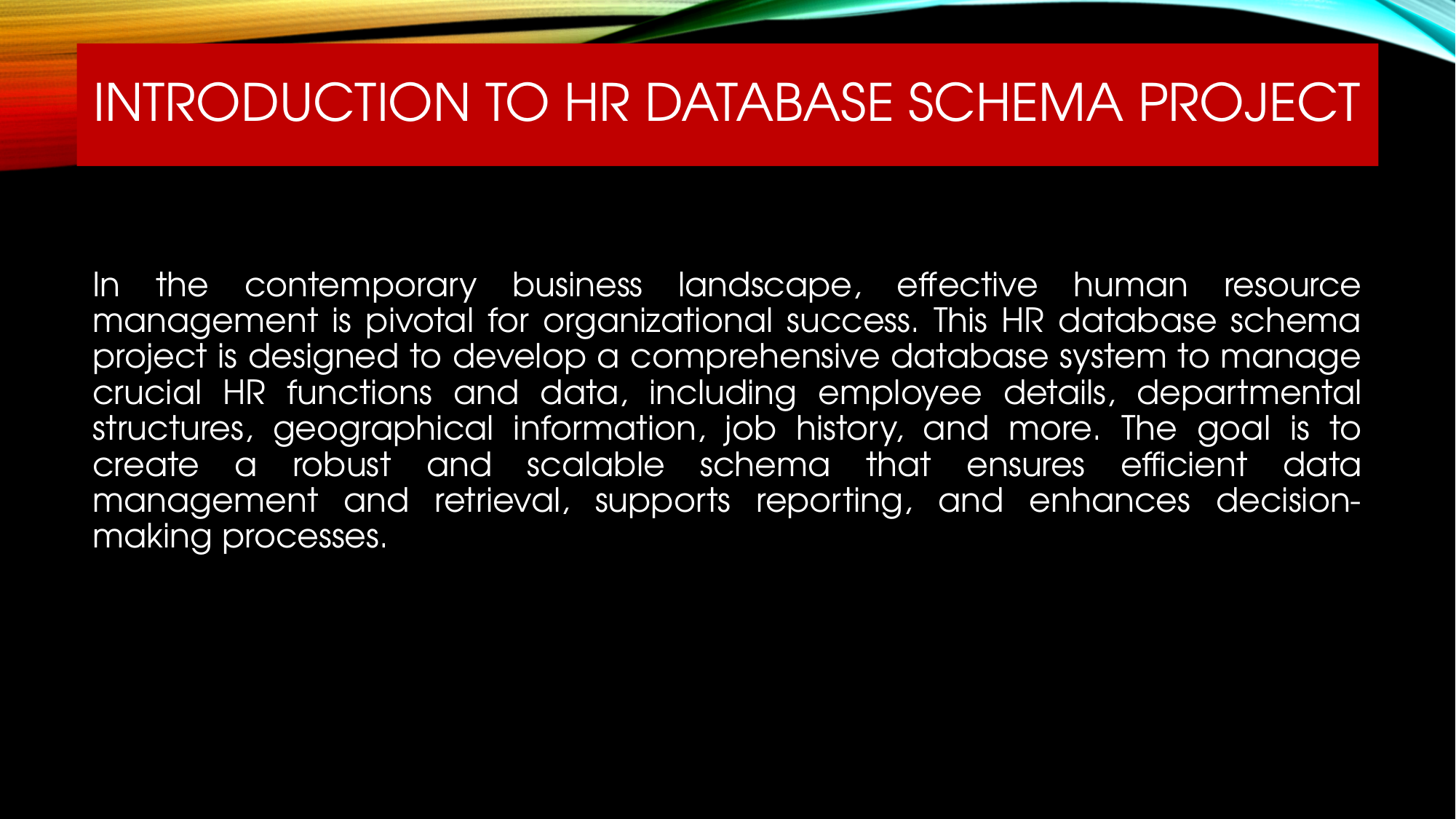

# Introduction to HR Database Schema Project
In the contemporary business landscape, effective human resource management is pivotal for organizational success. This HR database schema project is designed to develop a comprehensive database system to manage crucial HR functions and data, including employee details, departmental structures, geographical information, job history, and more. The goal is to create a robust and scalable schema that ensures efficient data management and retrieval, supports reporting, and enhances decision-making processes.